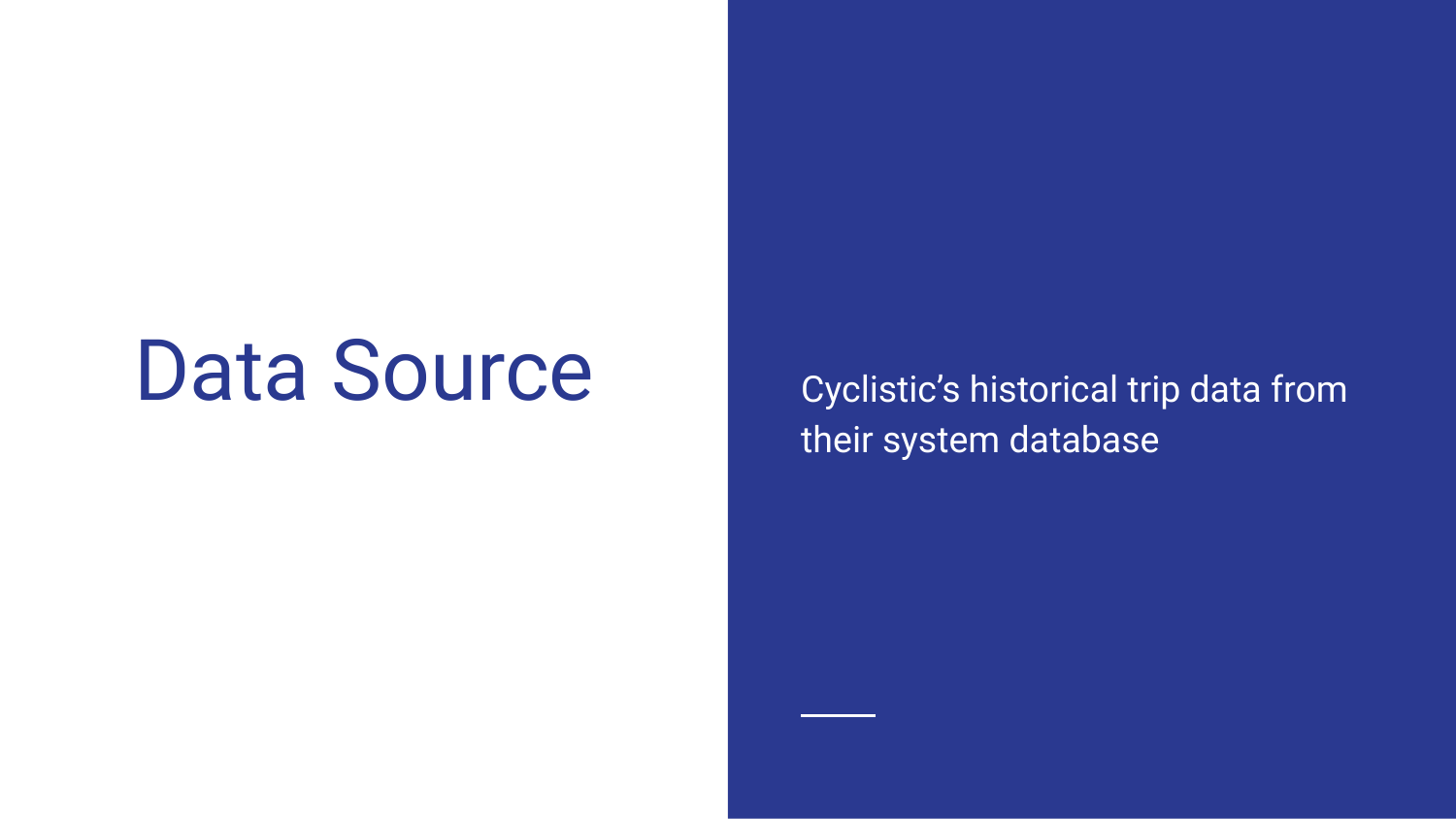

Cyclistic’s historical trip data from their system database
# Data Source